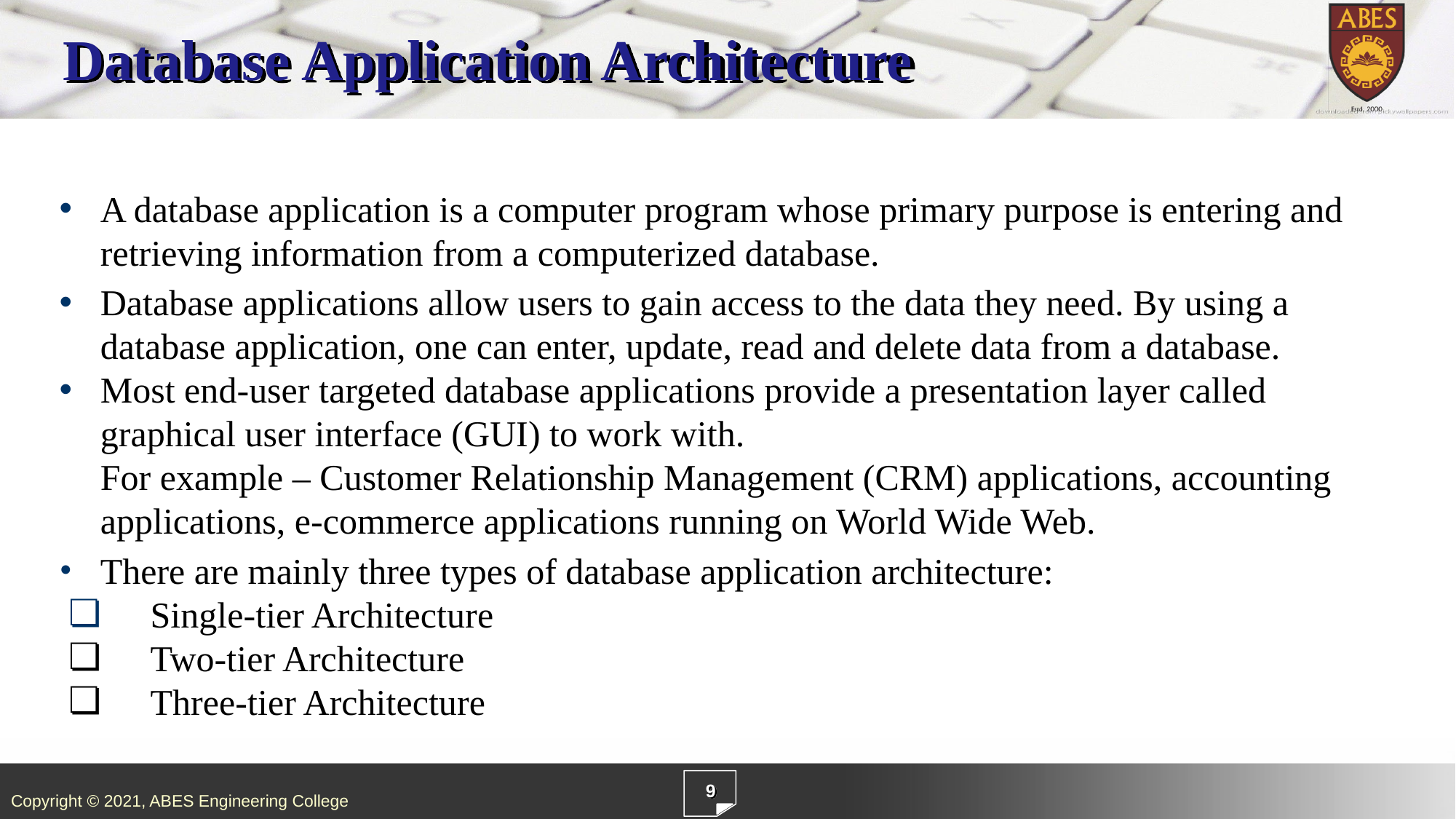

# Database Application Architecture
A database application is a computer program whose primary purpose is entering and retrieving information from a computerized database.
Database applications allow users to gain access to the data they need. By using a database application, one can enter, update, read and delete data from a database.
Most end-user targeted database applications provide a presentation layer called graphical user interface (GUI) to work with.
For example – Customer Relationship Management (CRM) applications, accounting applications, e-commerce applications running on World Wide Web.
There are mainly three types of database application architecture:
    Single-tier Architecture
    Two-tier Architecture
    Three-tier Architecture

9